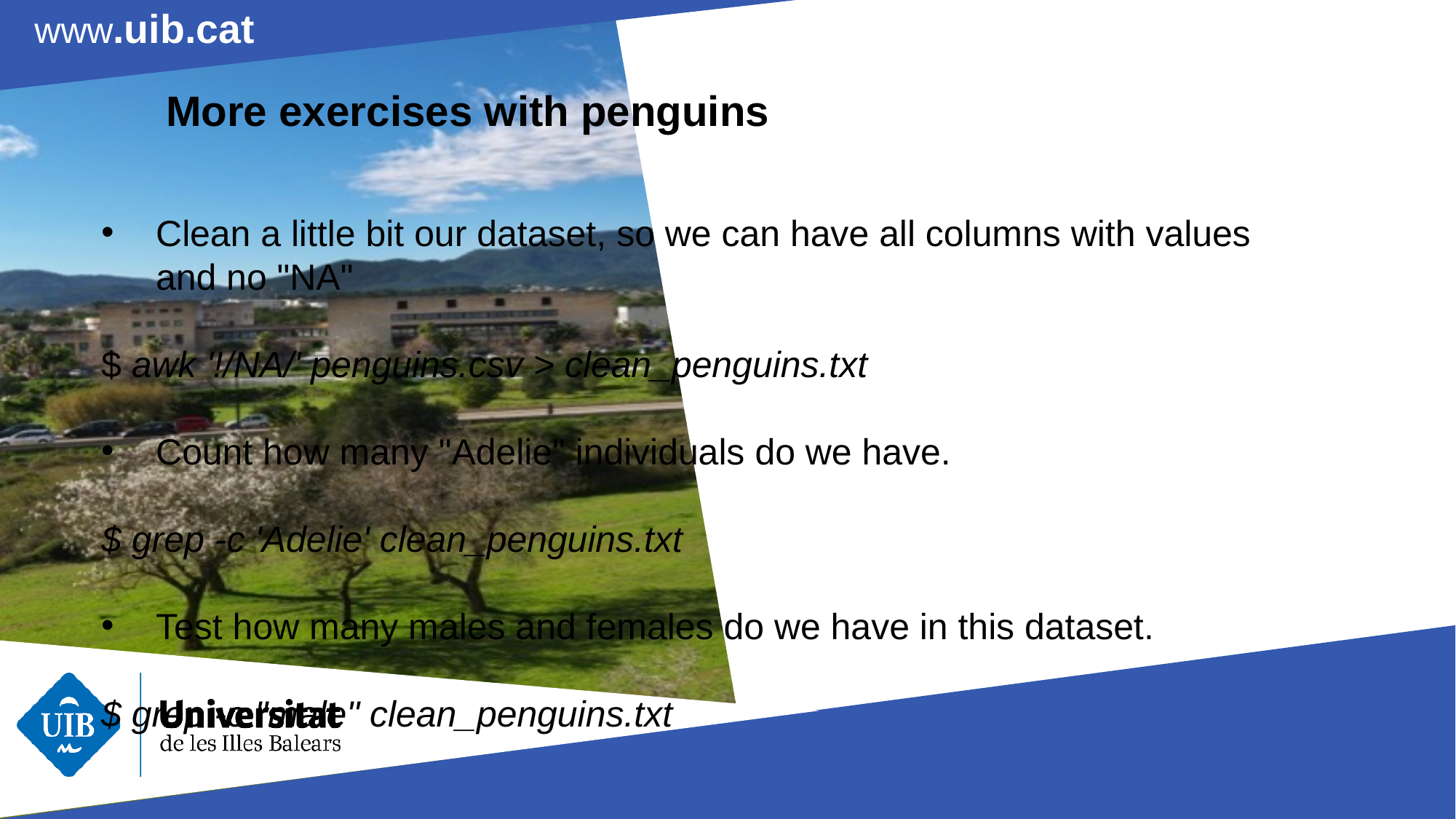

More exercises with penguins

Clean a little bit our dataset, so we can have all columns with values and no "NA"

$ awk '!/NA/' penguins.csv > clean_penguins.txt

Count how many "Adelie" individuals do we have.

$ grep -c 'Adelie' clean_penguins.txt

Test how many males and females do we have in this dataset.

$ grep -c "male" clean_penguins.txt